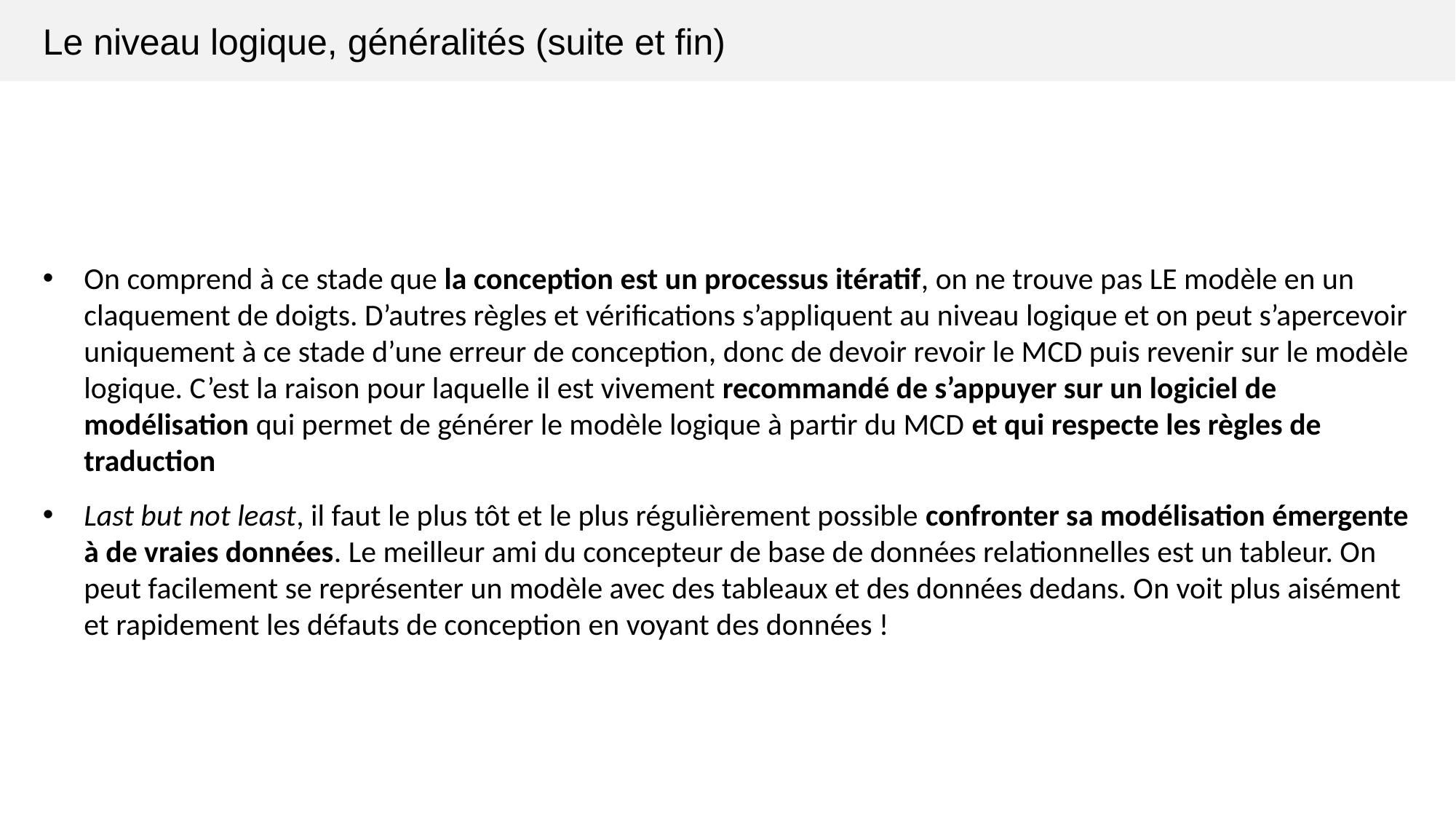

Le niveau logique, généralités (suite et fin)
On comprend à ce stade que la conception est un processus itératif, on ne trouve pas LE modèle en un claquement de doigts. D’autres règles et vérifications s’appliquent au niveau logique et on peut s’apercevoir uniquement à ce stade d’une erreur de conception, donc de devoir revoir le MCD puis revenir sur le modèle logique. C’est la raison pour laquelle il est vivement recommandé de s’appuyer sur un logiciel de modélisation qui permet de générer le modèle logique à partir du MCD et qui respecte les règles de traduction
Last but not least, il faut le plus tôt et le plus régulièrement possible confronter sa modélisation émergente à de vraies données. Le meilleur ami du concepteur de base de données relationnelles est un tableur. On peut facilement se représenter un modèle avec des tableaux et des données dedans. On voit plus aisément et rapidement les défauts de conception en voyant des données !